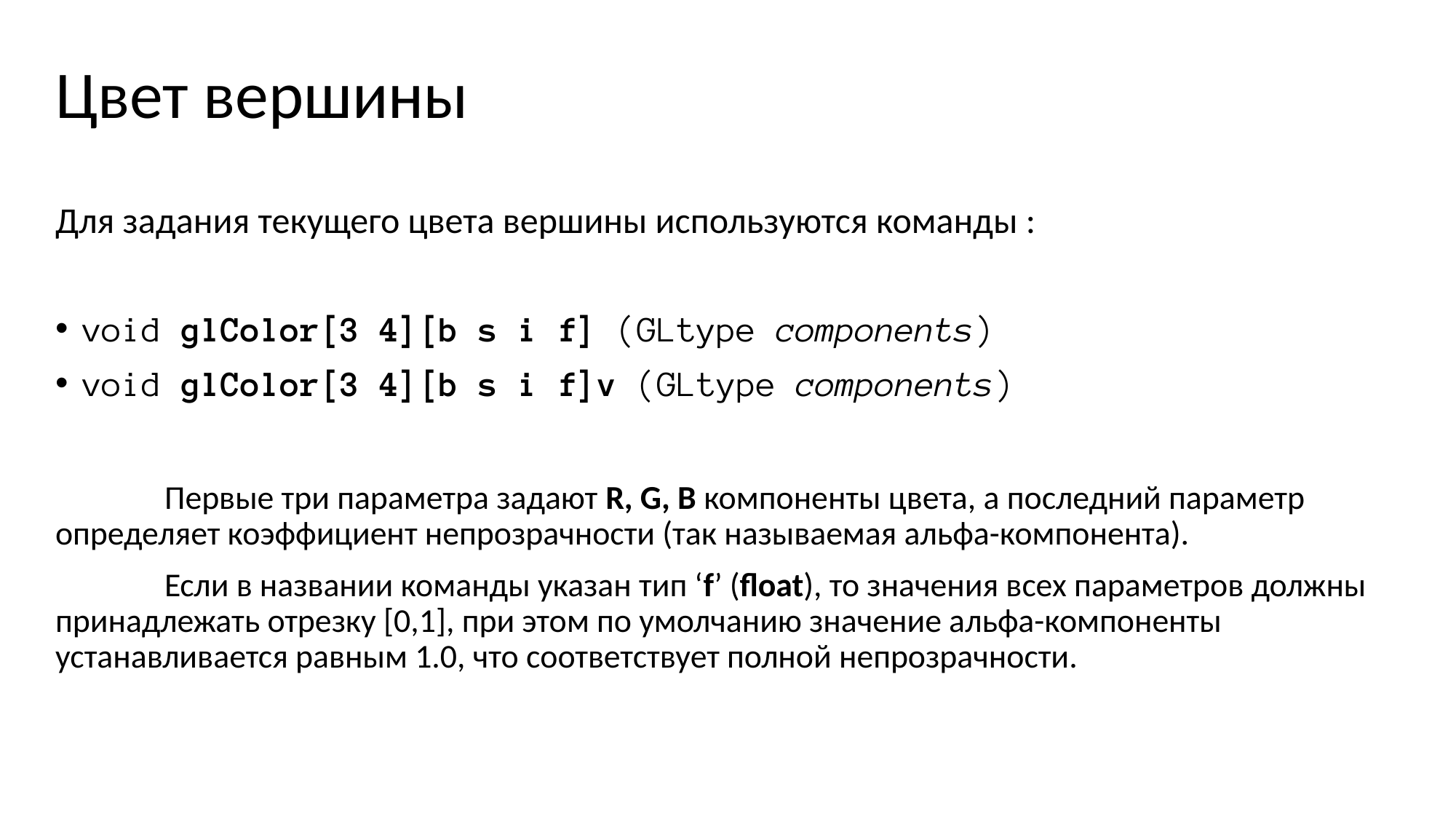

# Цвет вершины
Для задания текущего цвета вершины используются команды :

void glColor[3 4][b s i f] (GLtype components)
void glColor[3 4][b s i f]v (GLtype components)

	Первые три параметра задают R, G, B компоненты цвета, а последний параметр определяет коэффициент непрозрачности (так называемая альфа-компонента).
	Если в названии команды указан тип ‘f’ (float), то значения всех параметров должны принадлежать отрезку [0,1], при этом по умолчанию значение альфа-компоненты устанавливается равным 1.0, что соответствует полной непрозрачности.